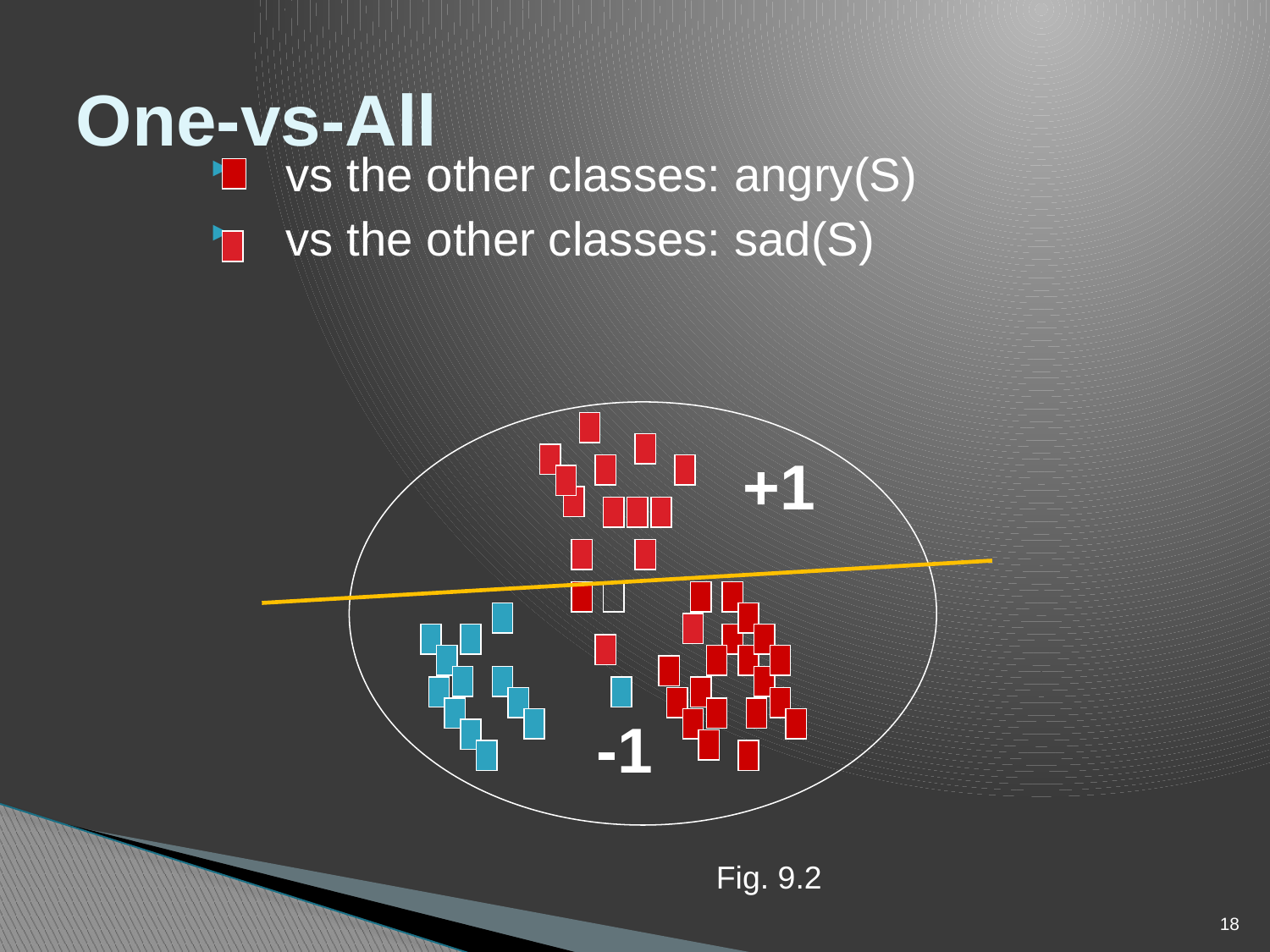

# One-vs-All
   vs the other classes: angry(S)
   vs the other classes: sad(S)

+1

-1
Fig. 9.2
18